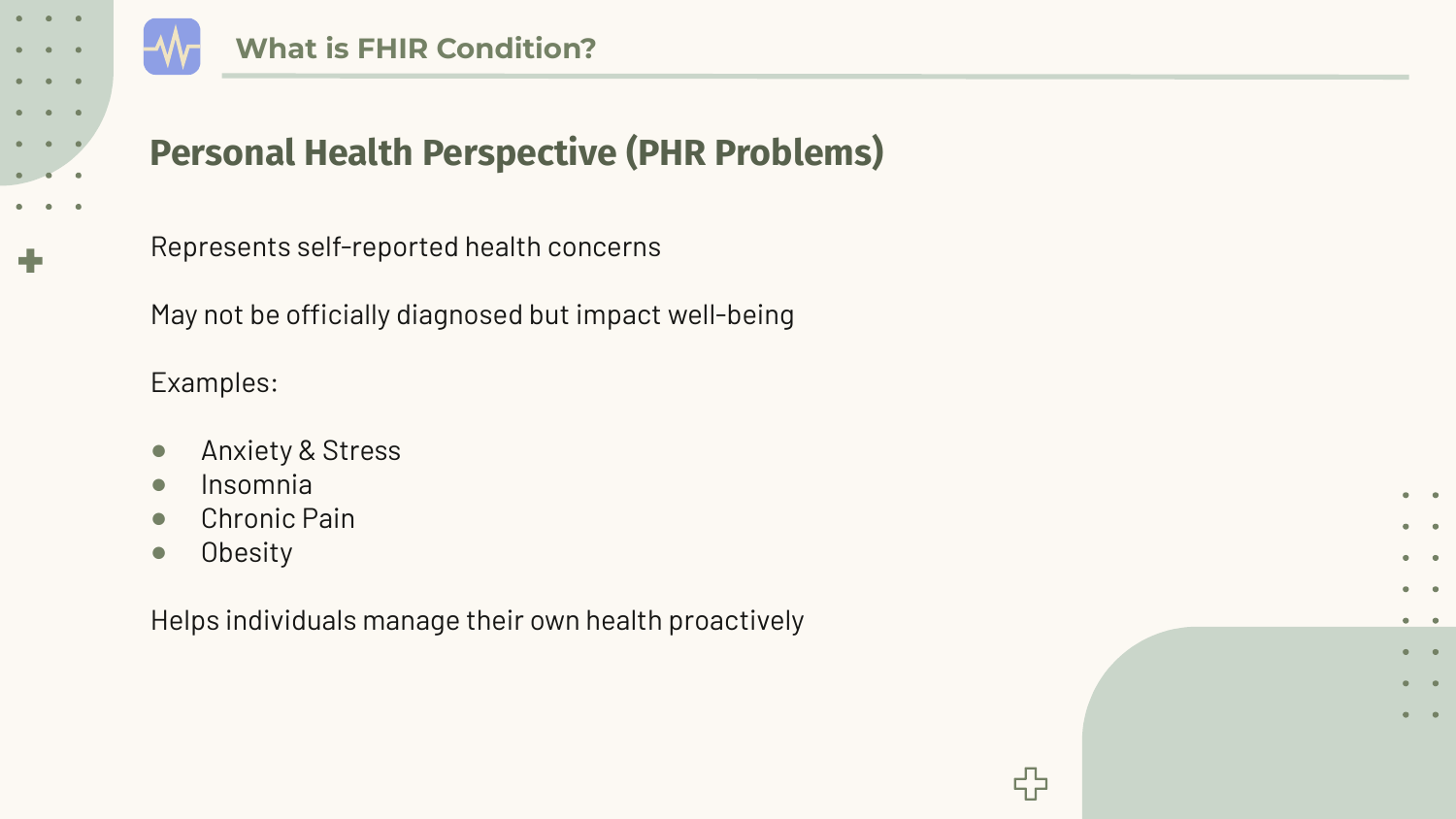

# What is FHIR Condition?
Personal Health Perspective (PHR Problems)
Represents self-reported health concerns

May not be officially diagnosed but impact well-being

Examples:

Anxiety & Stress
Insomnia
Chronic Pain
Obesity

Helps individuals manage their own health proactively